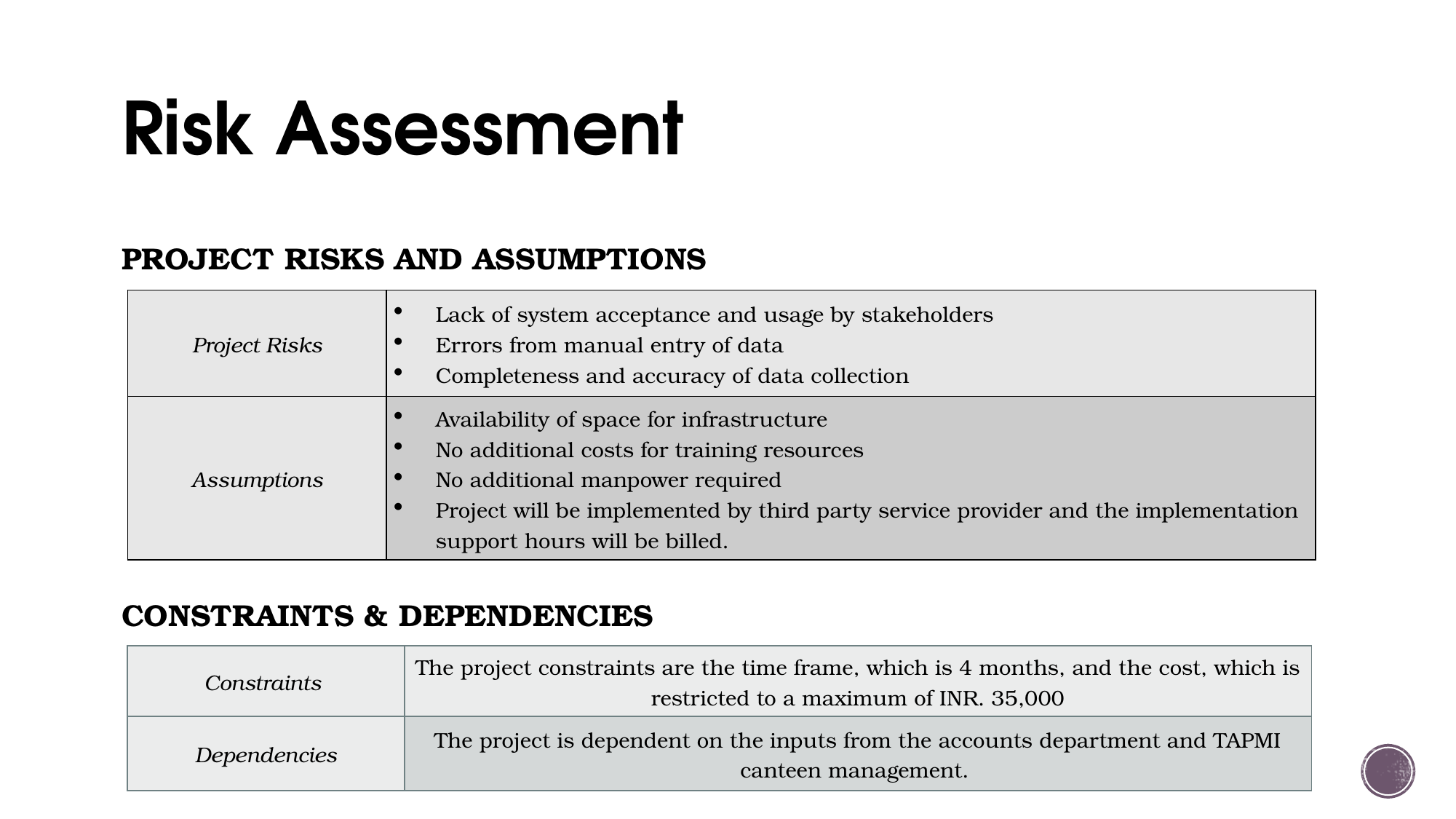

# Risk Assessment
Project Risks and Assumptions

Constraints & Dependencies

| Project Risks | Lack of system acceptance and usage by stakeholders Errors from manual entry of data Completeness and accuracy of data collection |
| --- | --- |
| Assumptions | Availability of space for infrastructure No additional costs for training resources No additional manpower required Project will be implemented by third party service provider and the implementation support hours will be billed. |
| Constraints | The project constraints are the time frame, which is 4 months, and the cost, which is restricted to a maximum of INR. 35,000 |
| --- | --- |
| Dependencies | The project is dependent on the inputs from the accounts department and TAPMI canteen management. |